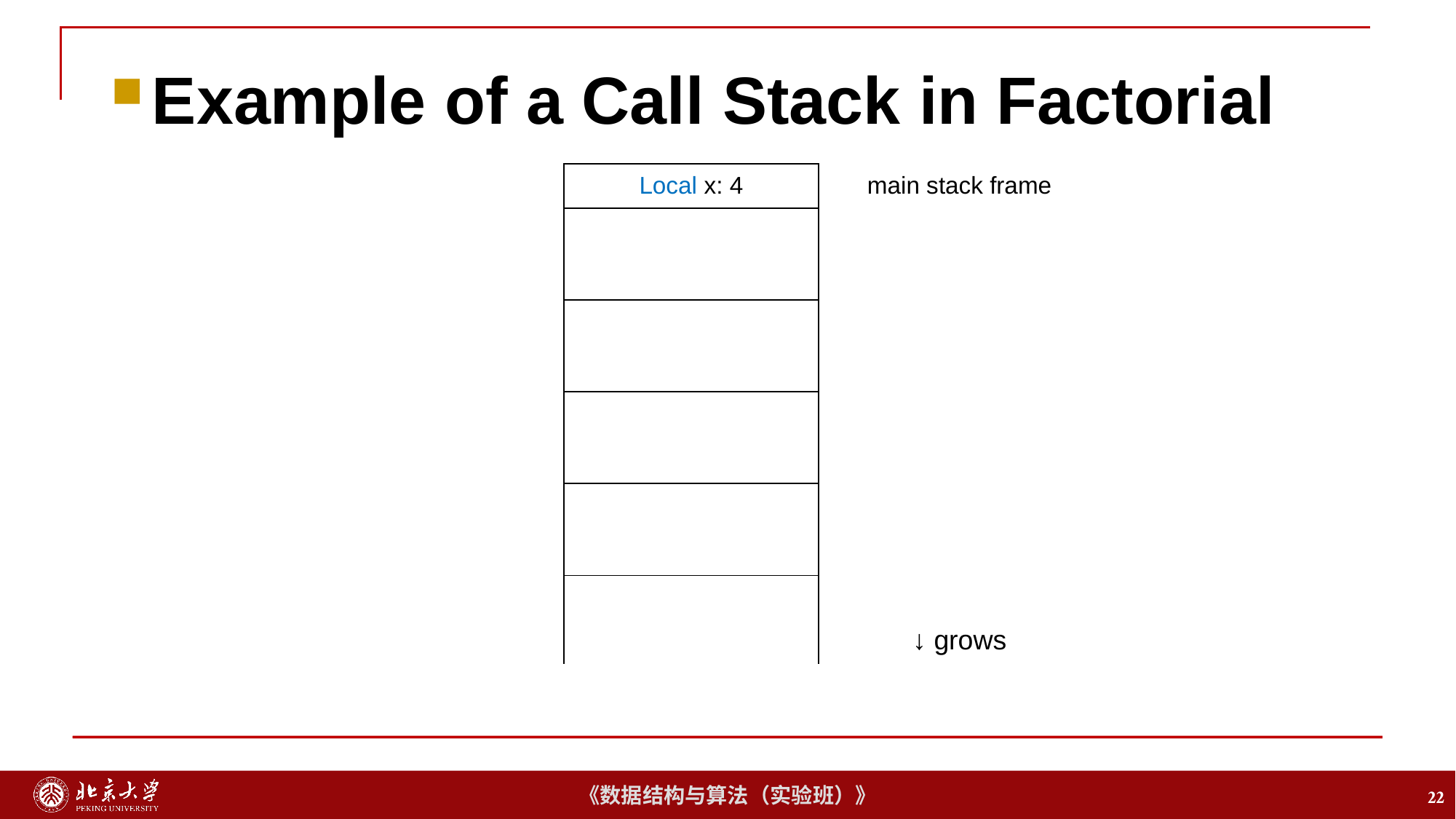

Example of a Call Stack in Factorial
| Local x: 4 | main stack frame |
| --- | --- |
|  |  |
|  |  |
|  |  |
|  |  |
|  |  |
|  | ↓ grows |
22